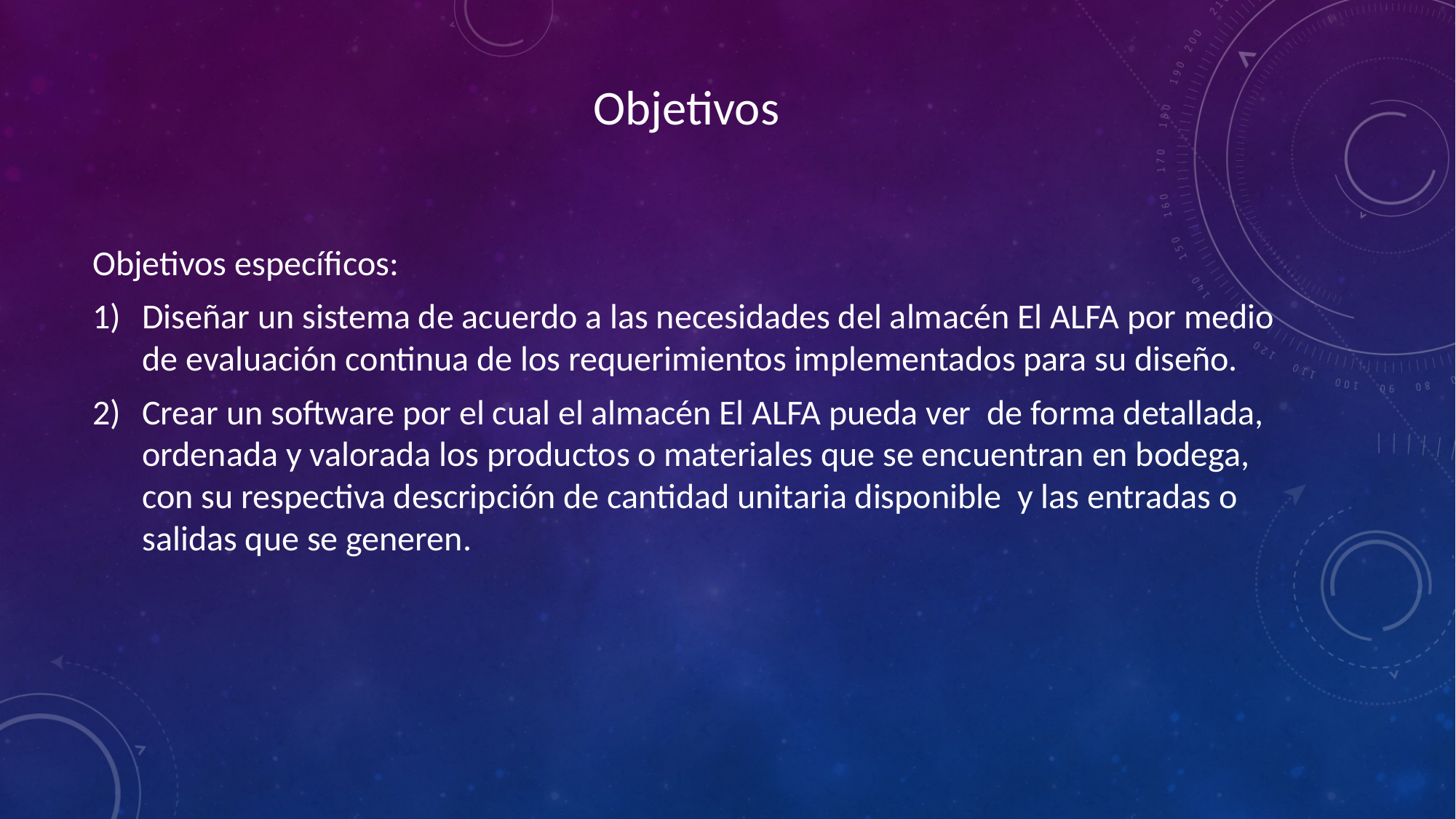

# Objetivos

Objetivos específicos:
Diseñar un sistema de acuerdo a las necesidades del almacén El ALFA por medio de evaluación continua de los requerimientos implementados para su diseño.
Crear un software por el cual el almacén El ALFA pueda ver  de forma detallada, ordenada y valorada los productos o materiales que se encuentran en bodega, con su respectiva descripción de cantidad unitaria disponible  y las entradas o  salidas que se generen.